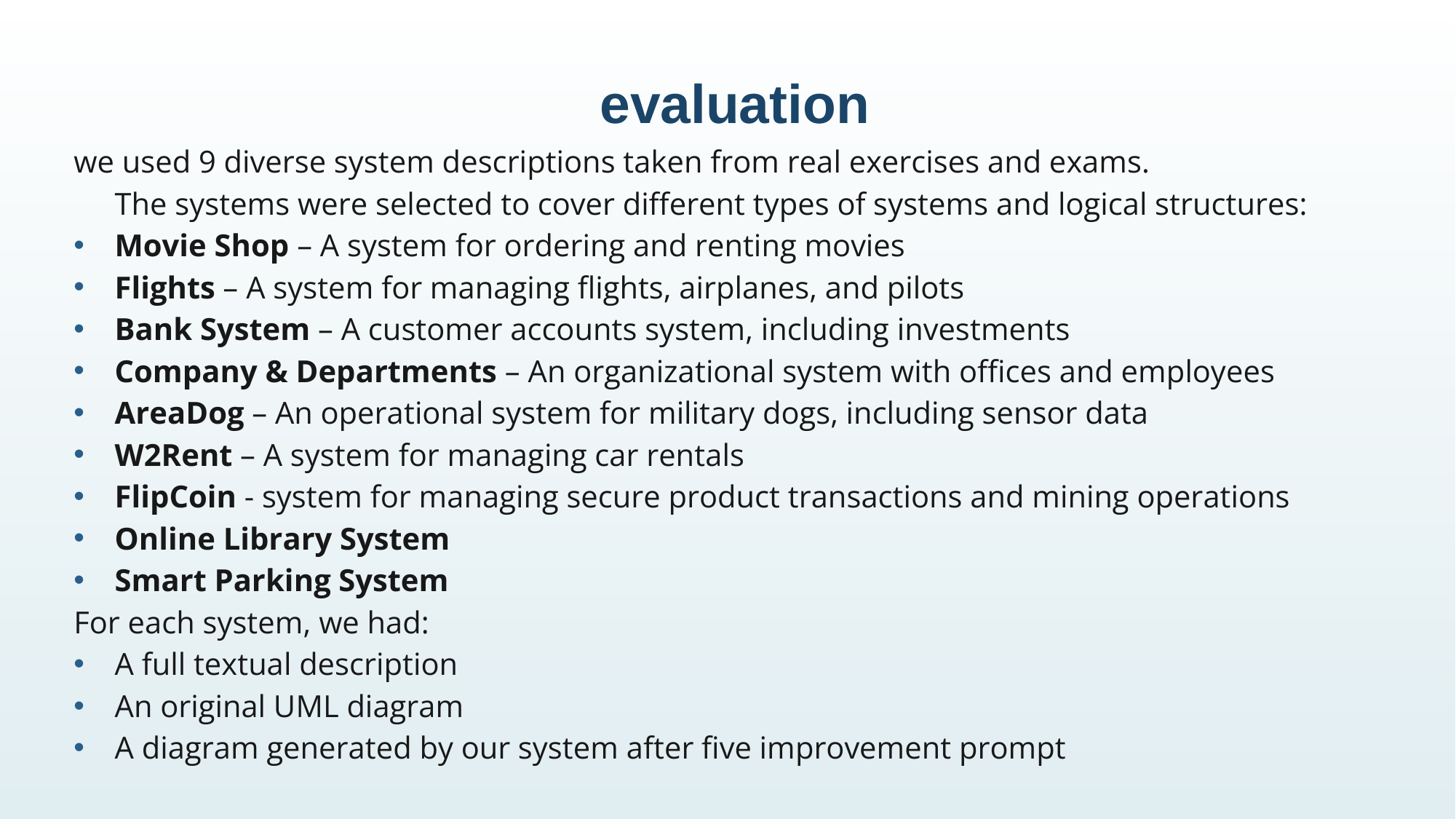

# evaluation
we used 9 diverse system descriptions taken from real exercises and exams.
The systems were selected to cover different types of systems and logical structures:
Movie Shop – A system for ordering and renting movies
Flights – A system for managing flights, airplanes, and pilots
Bank System – A customer accounts system, including investments
Company & Departments – An organizational system with offices and employees
AreaDog – An operational system for military dogs, including sensor data
W2Rent – A system for managing car rentals
FlipCoin - system for managing secure product transactions and mining operations
Online Library System
Smart Parking System
For each system, we had:
A full textual description
An original UML diagram
A diagram generated by our system after five improvement prompt